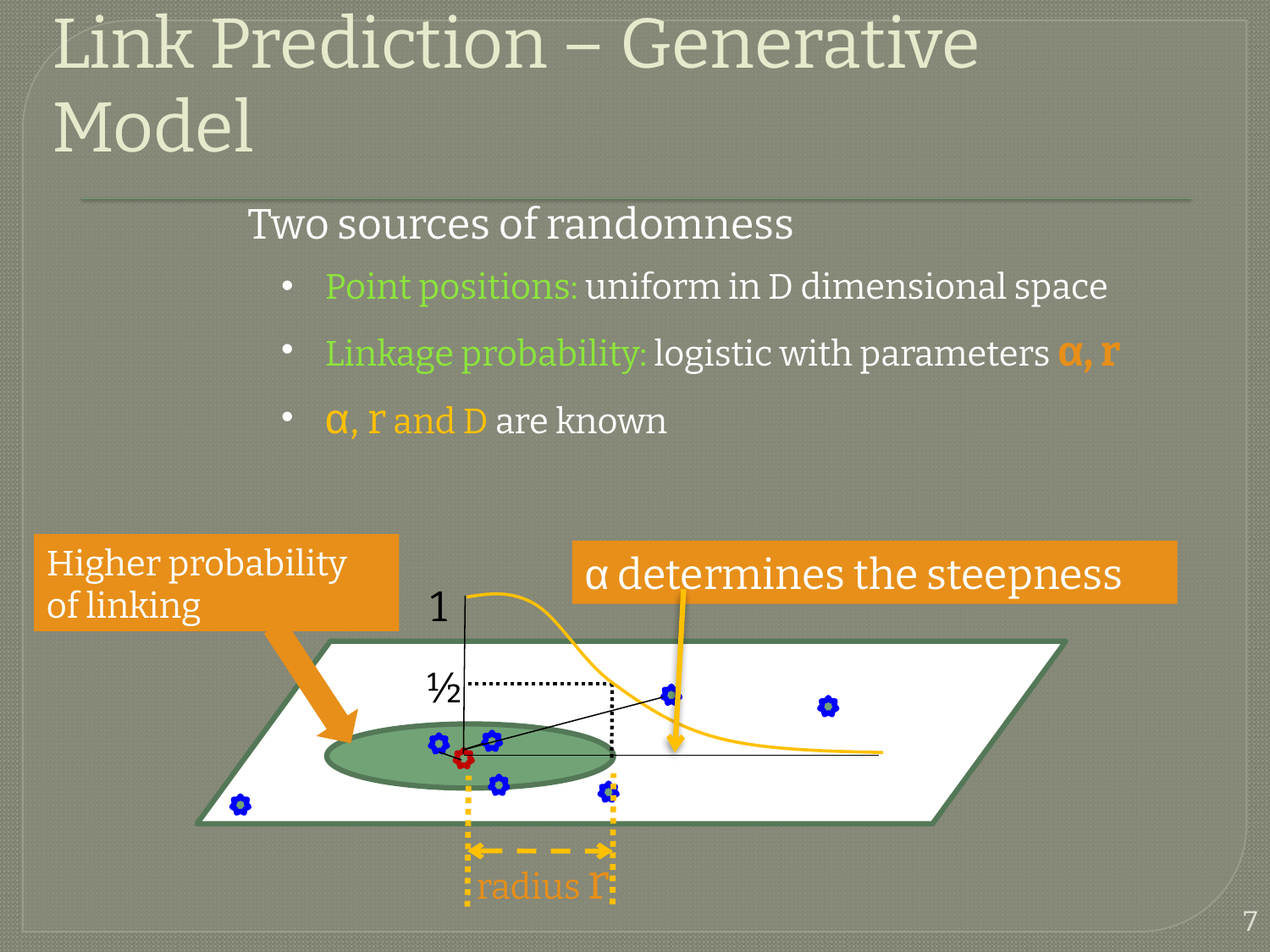

# Link Prediction – Generative Model
Two sources of randomness

  Point positions: uniform in D dimensional space

  Linkage probability: logistic with parameters α, r

  α, r and D are known
Higher probability of linking

α determines the steepness
1
½

radius r

7